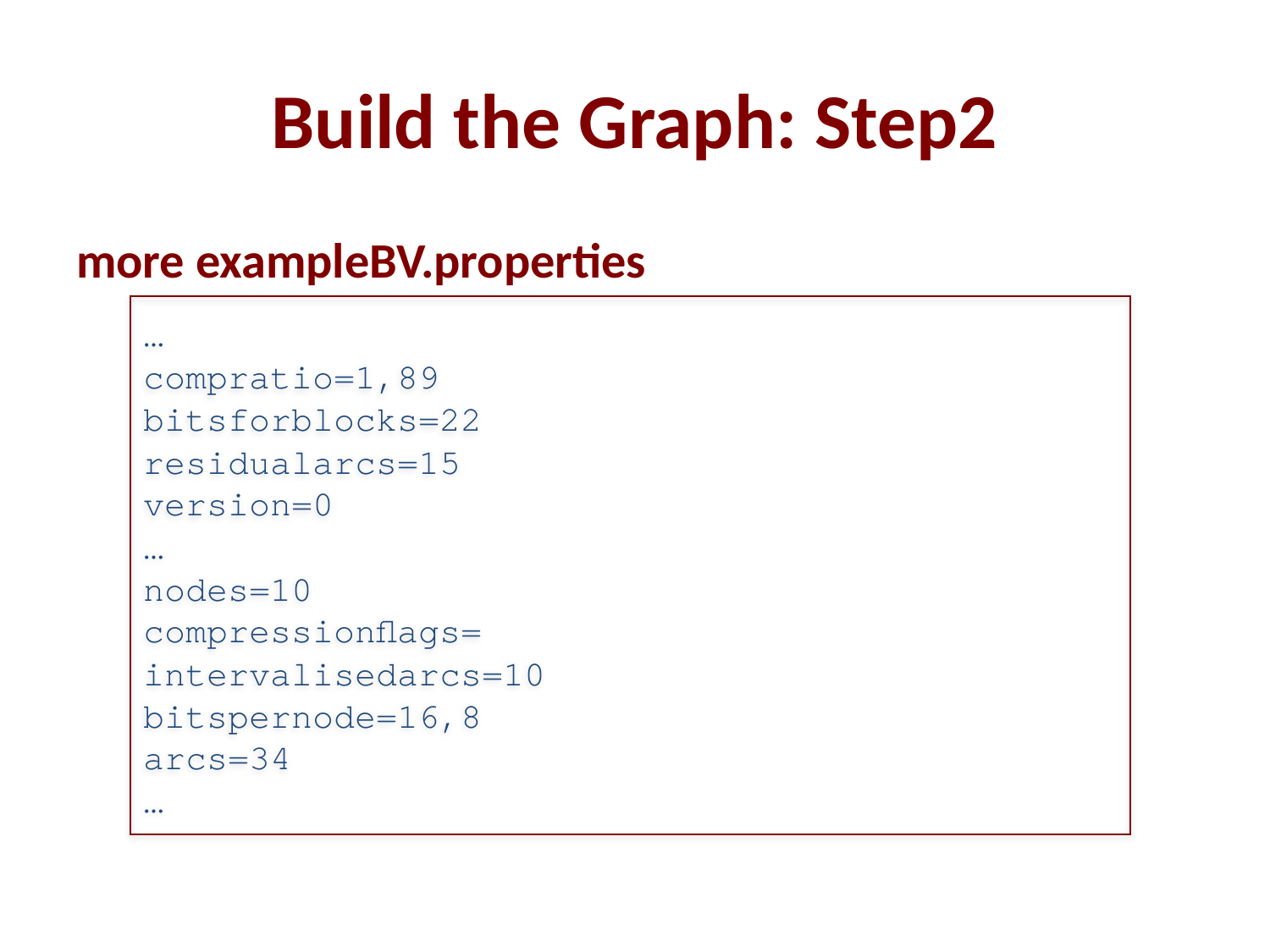

# Build the Graph: Step2
more exampleBV.properties

…
compratio=1,89
bitsforblocks=22
residualarcs=15
version=0
…
nodes=10
compressionflags=
intervalisedarcs=10
bitspernode=16,8
arcs=34
…